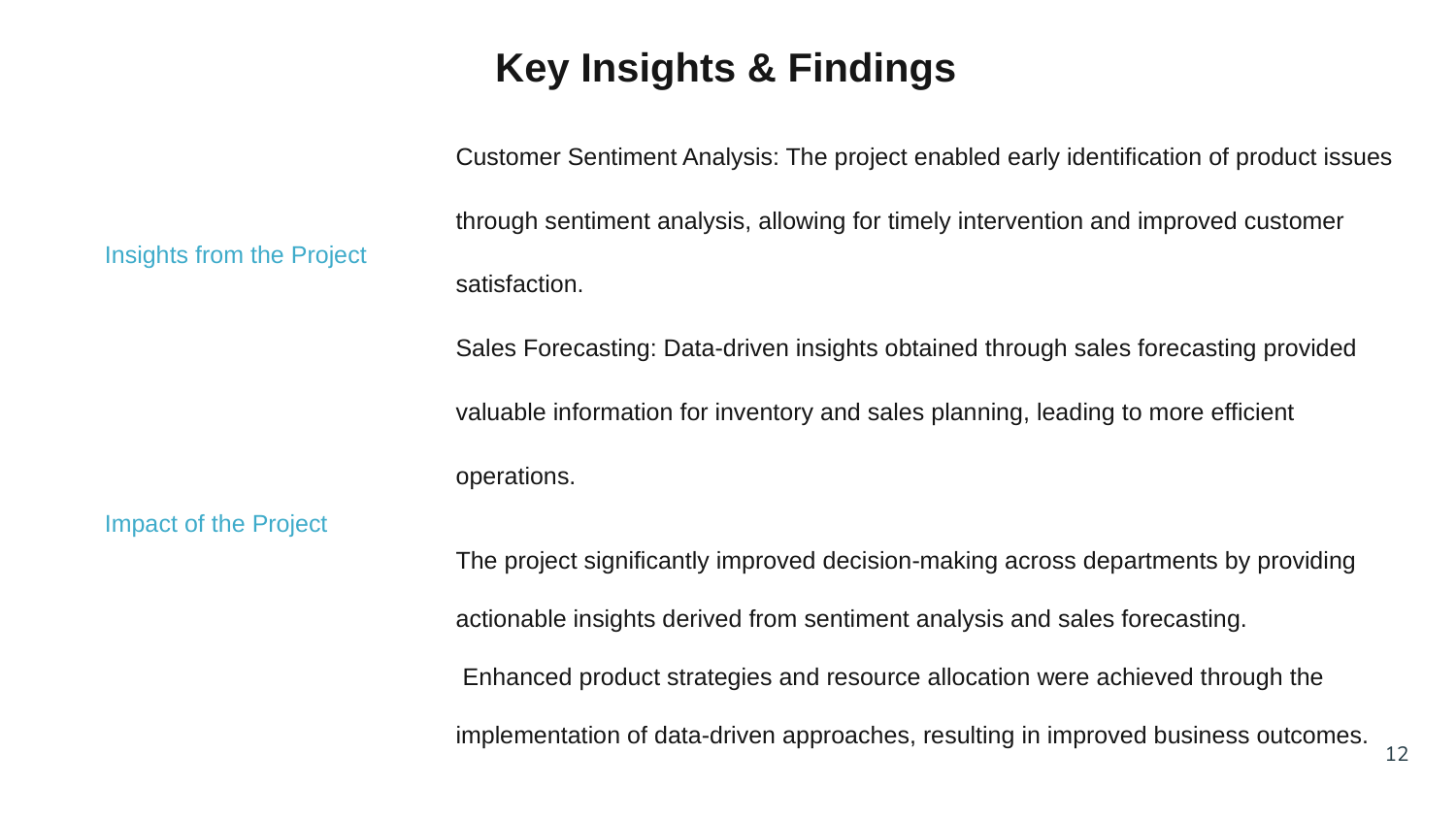

# Key Insights & Findings
Customer Sentiment Analysis: The project enabled early identification of product issues through sentiment analysis, allowing for timely intervention and improved customer satisfaction.
Sales Forecasting: Data-driven insights obtained through sales forecasting provided valuable information for inventory and sales planning, leading to more efficient operations.
Insights from the Project
Impact of the Project
The project significantly improved decision-making across departments by providing actionable insights derived from sentiment analysis and sales forecasting.
 Enhanced product strategies and resource allocation were achieved through the implementation of data-driven approaches, resulting in improved business outcomes.
12